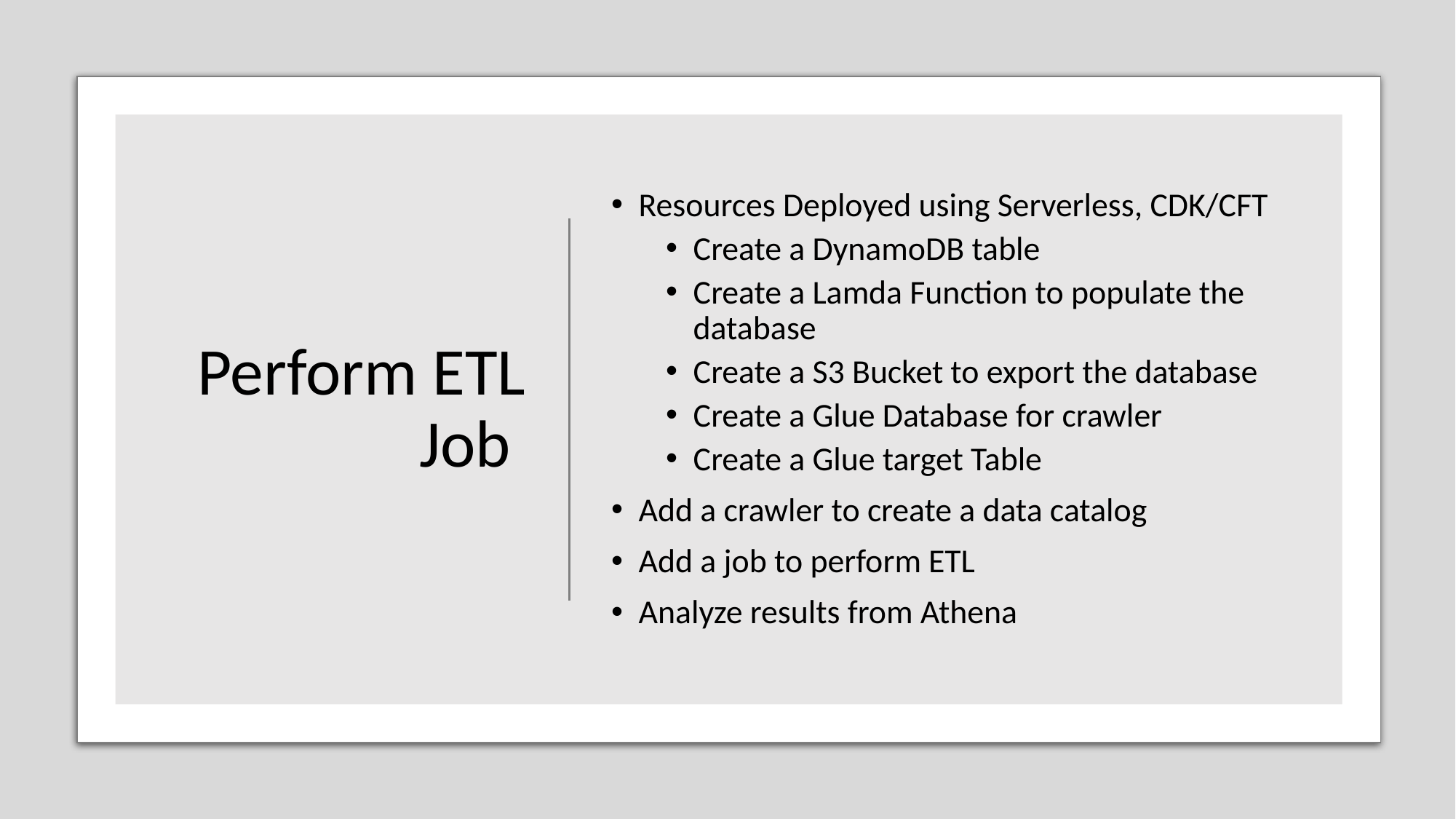

# Perform ETL Job
Resources Deployed using Serverless, CDK/CFT
Create a DynamoDB table
Create a Lamda Function to populate the database
Create a S3 Bucket to export the database
Create a Glue Database for crawler
Create a Glue target Table
Add a crawler to create a data catalog
Add a job to perform ETL
Analyze results from Athena